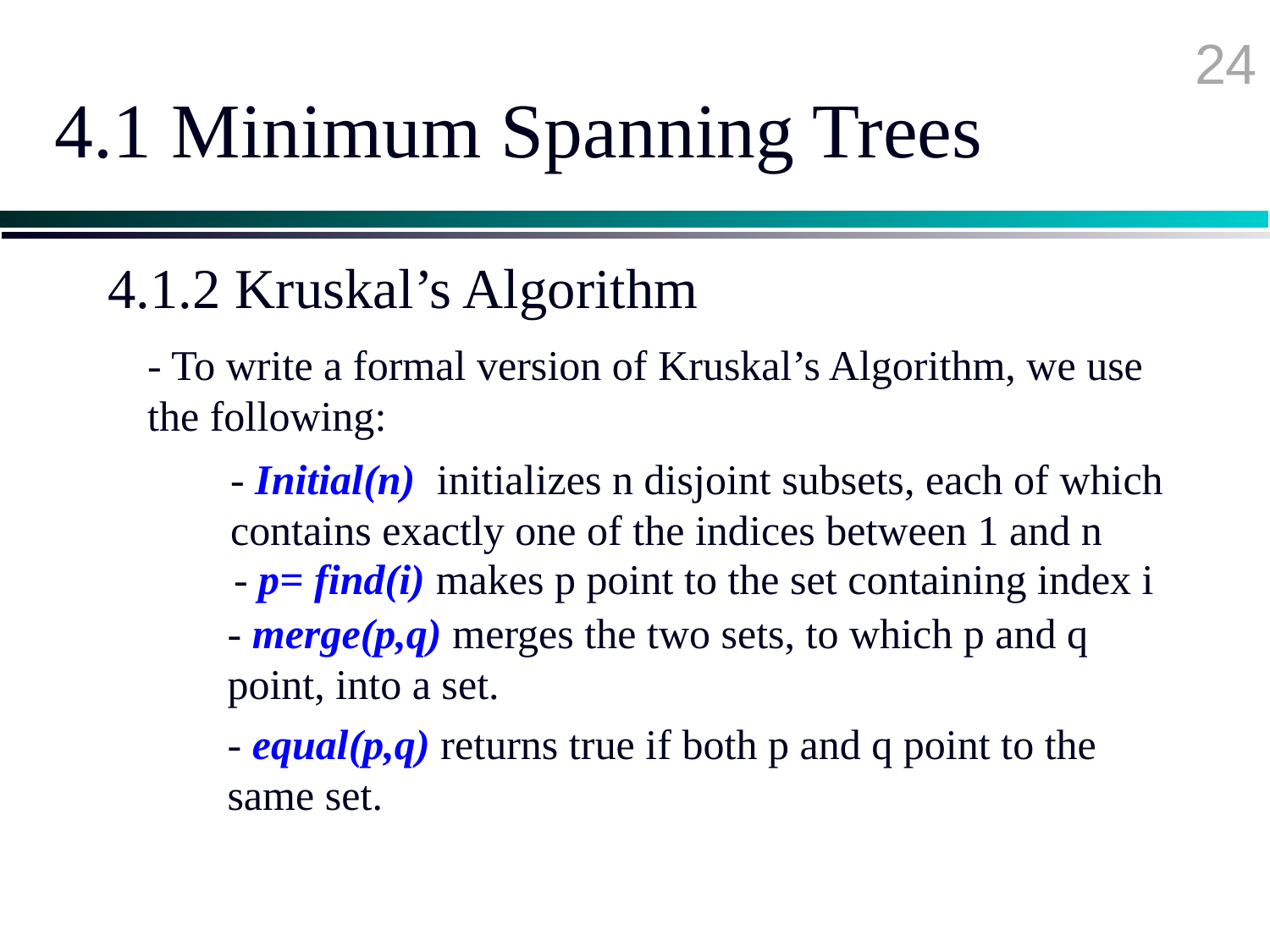

24
# 4.1 Minimum Spanning Trees
4.1.2 Kruskal’s Algorithm
- To write a formal version of Kruskal’s Algorithm, we use the following:
- Initial(n)  initializes n disjoint subsets, each of which contains exactly one of the indices between 1 and n
- p= find(i) makes p point to the set containing index i
- merge(p,q) merges the two sets, to which p and q point, into a set.
- equal(p,q) returns true if both p and q point to the same set.